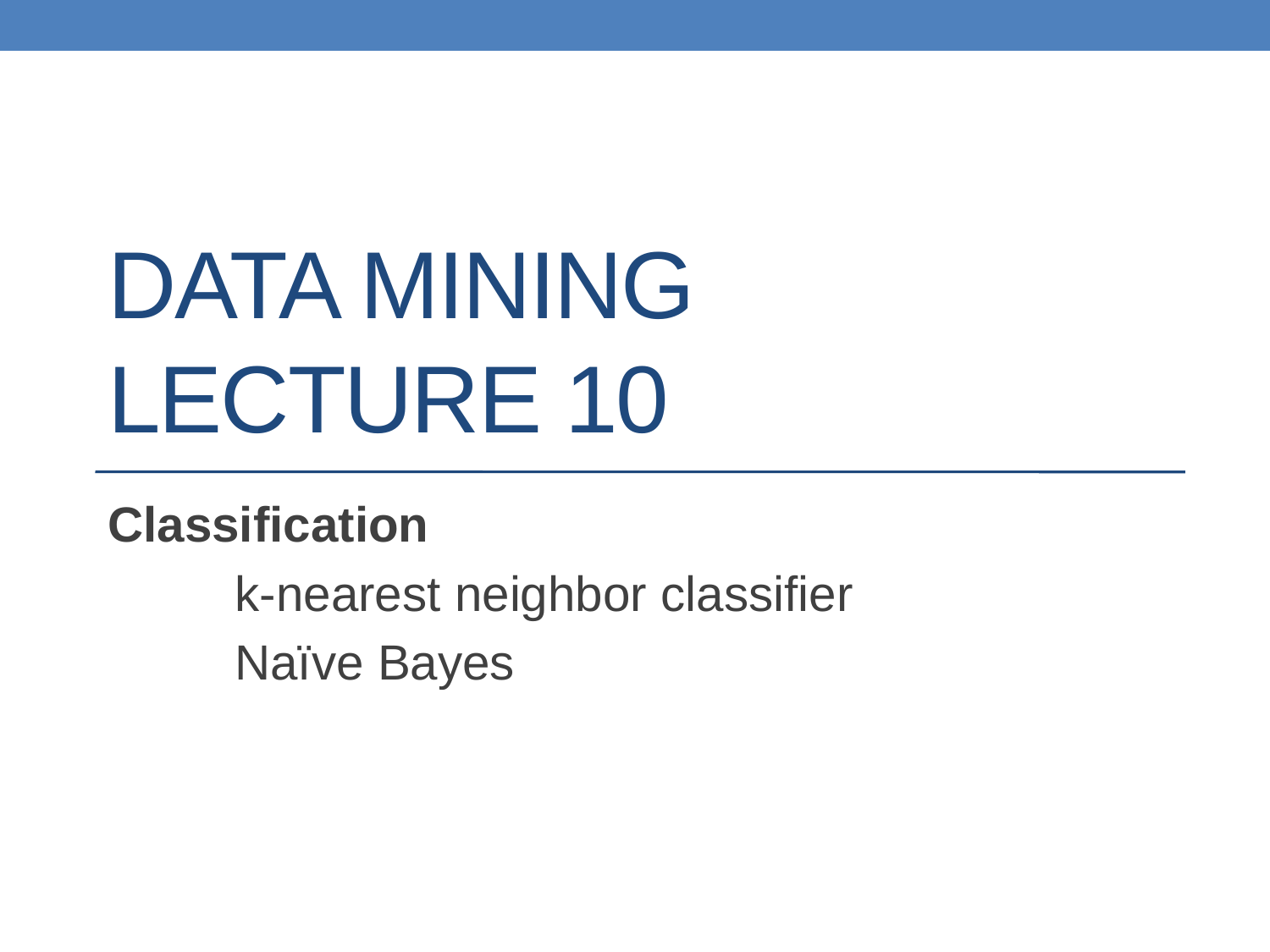

# DATA MINING LECTURE 10
Classification
	k-nearest neighbor classifier
	Naïve Bayes